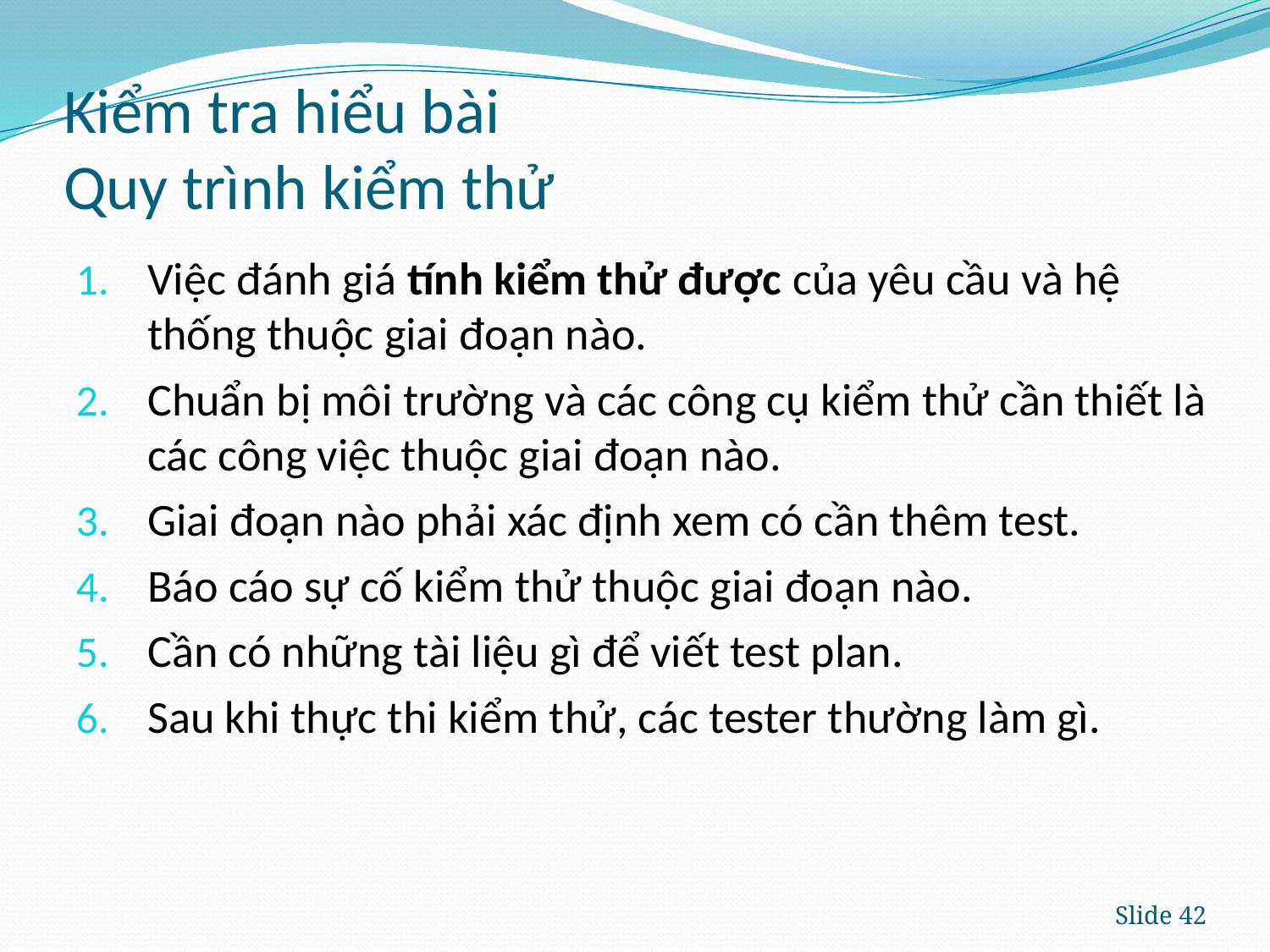

# Kiểm tra hiểu bài Quy trình kiểm thử
Việc đánh giá tính kiểm thử được của yêu cầu và hệ thống thuộc giai đoạn nào.
Chuẩn bị môi trường và các công cụ kiểm thử cần thiết là các công việc thuộc giai đoạn nào.
Giai đoạn nào phải xác định xem có cần thêm test.
Báo cáo sự cố kiểm thử thuộc giai đoạn nào.
Cần có những tài liệu gì để viết test plan.
Sau khi thực thi kiểm thử, các tester thường làm gì.
Slide 42